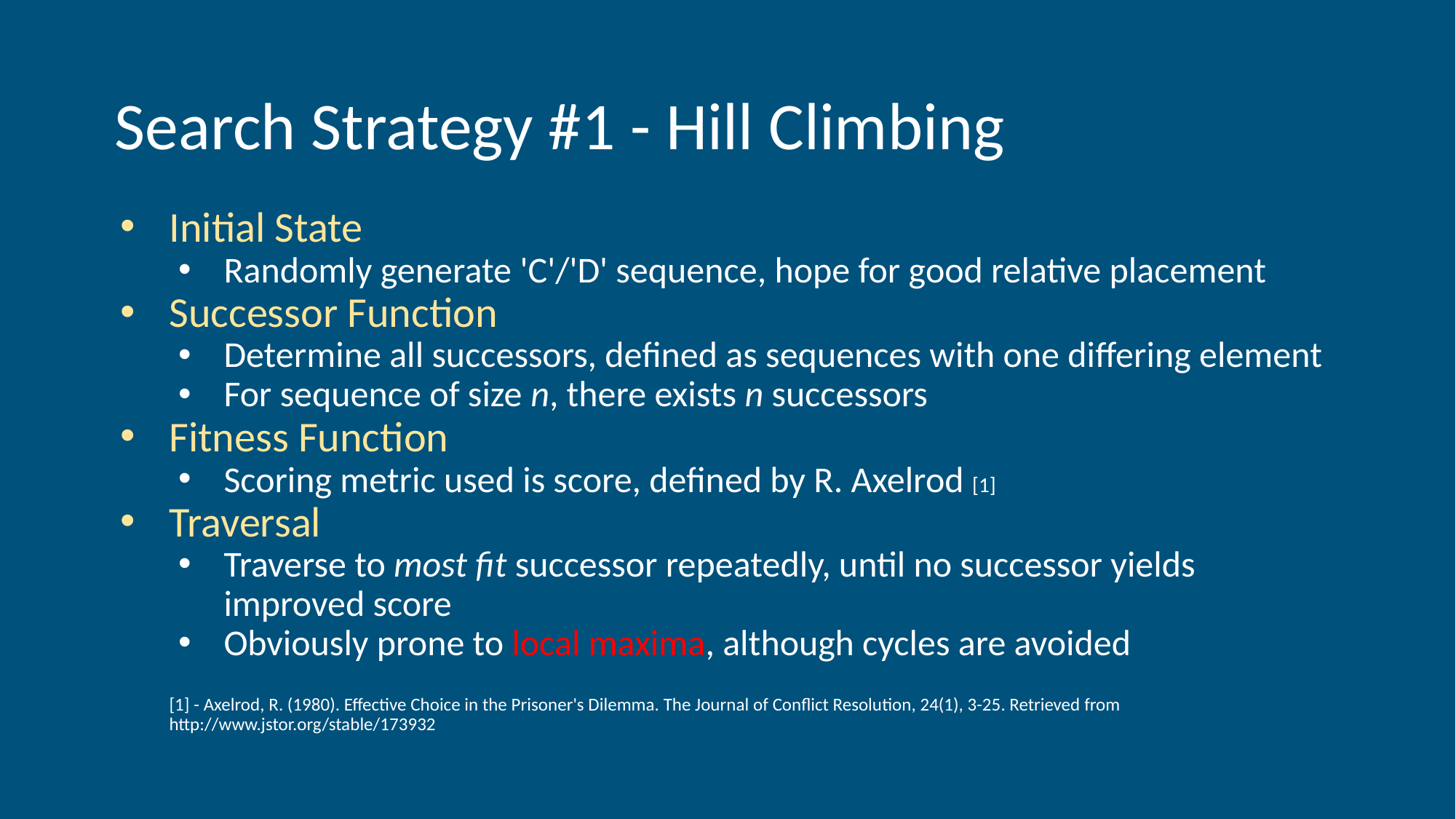

# Search Strategy #1 - Hill Climbing
Initial State
Randomly generate 'C'/'D' sequence, hope for good relative placement
Successor Function
Determine all successors, defined as sequences with one differing element
For sequence of size n, there exists n successors
Fitness Function
Scoring metric used is score, defined by R. Axelrod [1]
Traversal
Traverse to most fit successor repeatedly, until no successor yields improved score
Obviously prone to local maxima, although cycles are avoided
[1] - Axelrod, R. (1980). Effective Choice in the Prisoner's Dilemma. The Journal of Conflict Resolution, 24(1), 3-25. Retrieved from http://www.jstor.org/stable/173932